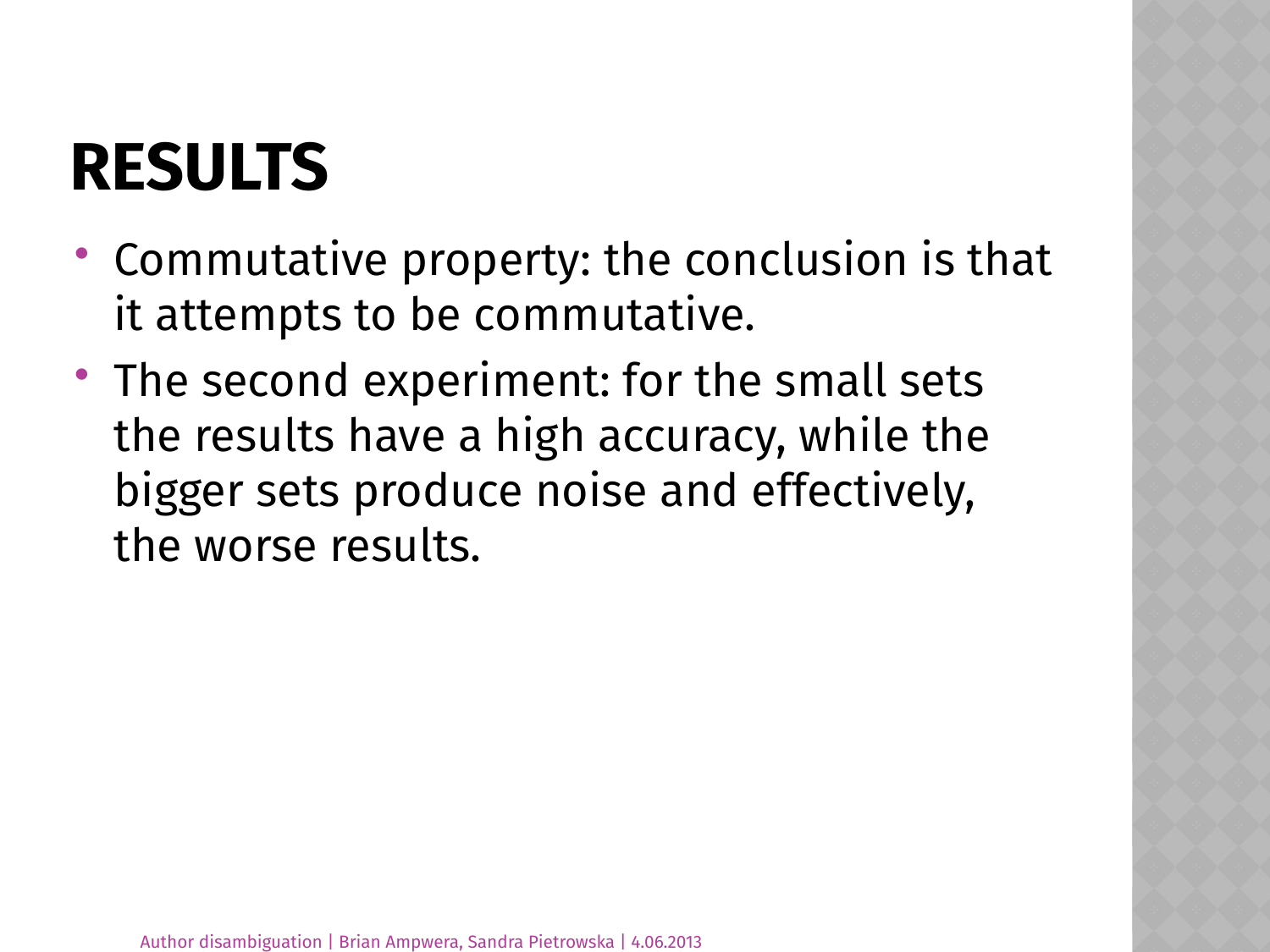

# RESULTS
Commutative property: the conclusion is that it attempts to be commutative.
The second experiment: for the small sets the results have a high accuracy, while the bigger sets produce noise and effectively, the worse results.
Author disambiguation | Brian Ampwera, Sandra Pietrowska | 4.06.2013